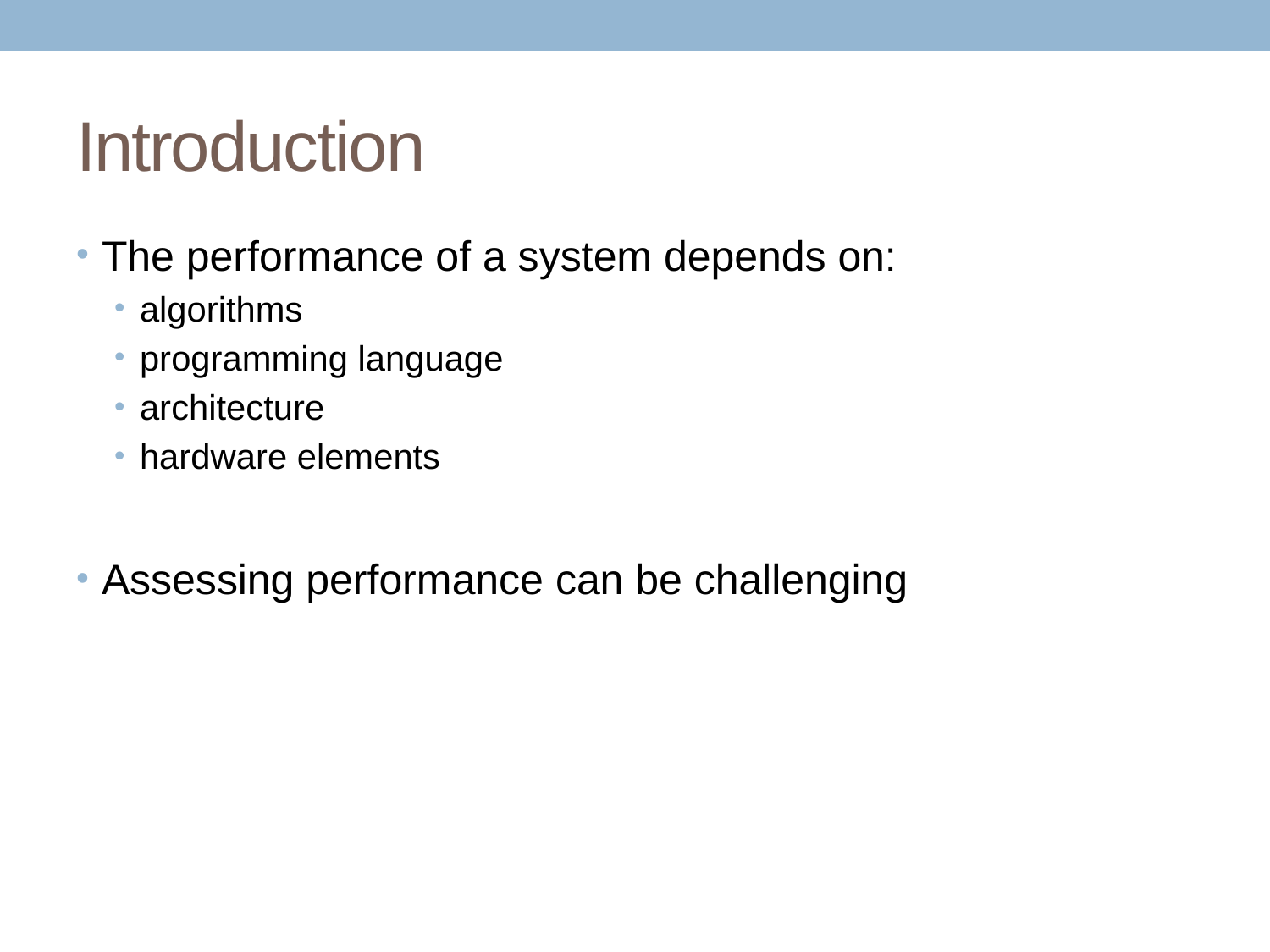

# Introduction
The performance of a system depends on:
algorithms
programming language
architecture
hardware elements

Assessing performance can be challenging